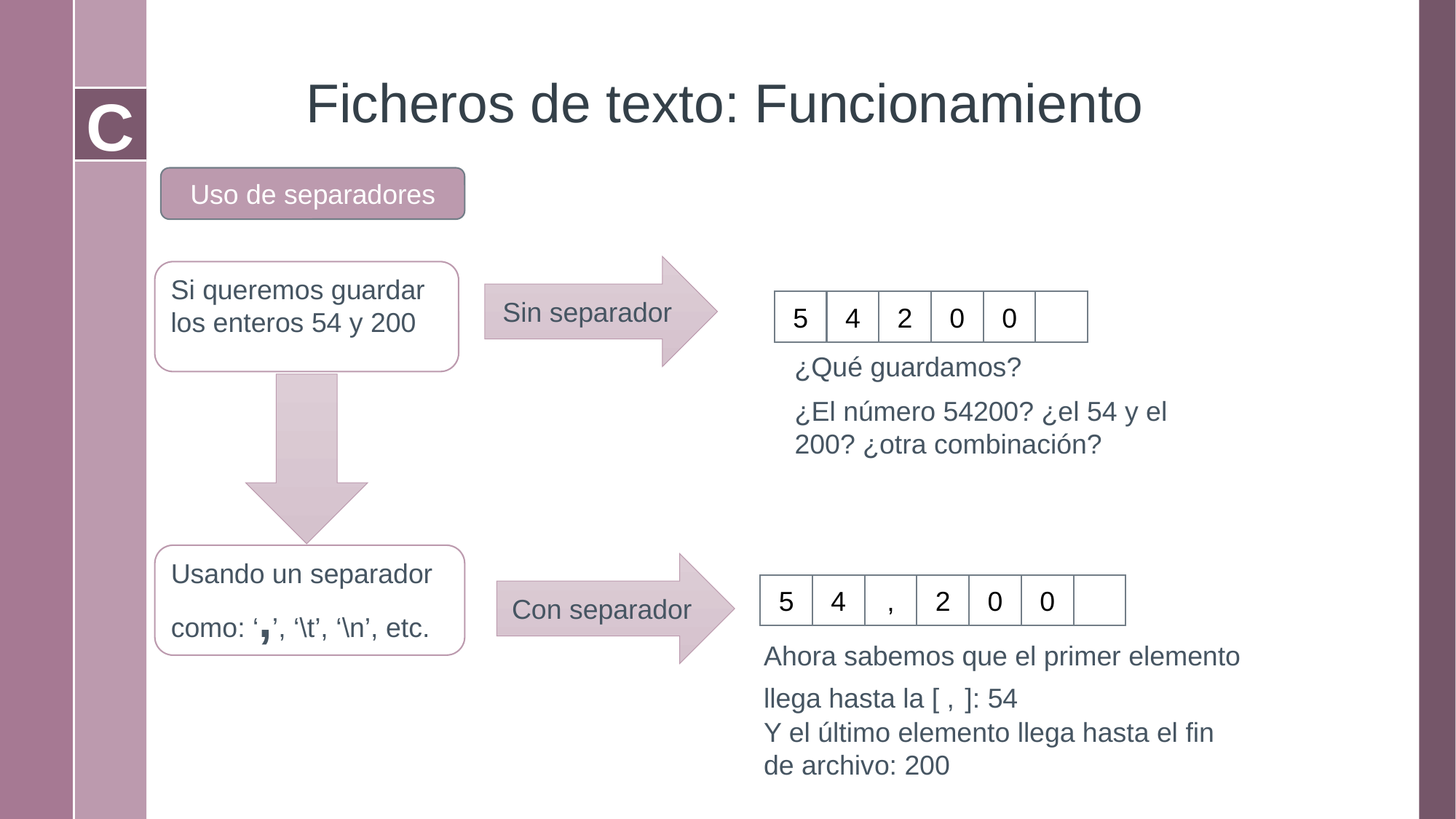

# Ficheros de texto: Funcionamiento
Uso de separadores
Sin separador
Si queremos guardar los enteros 54 y 200
5
4
2
0
0

¿Qué guardamos?

¿El número 54200? ¿el 54 y el 200? ¿otra combinación?
Usando un separador como: ‘,’, ‘\t’, ‘\n’, etc.
Con separador
5
4
,
2
0
0

Ahora sabemos que el primer elemento llega hasta la [ , ]: 54
Y el último elemento llega hasta el fin de archivo: 200